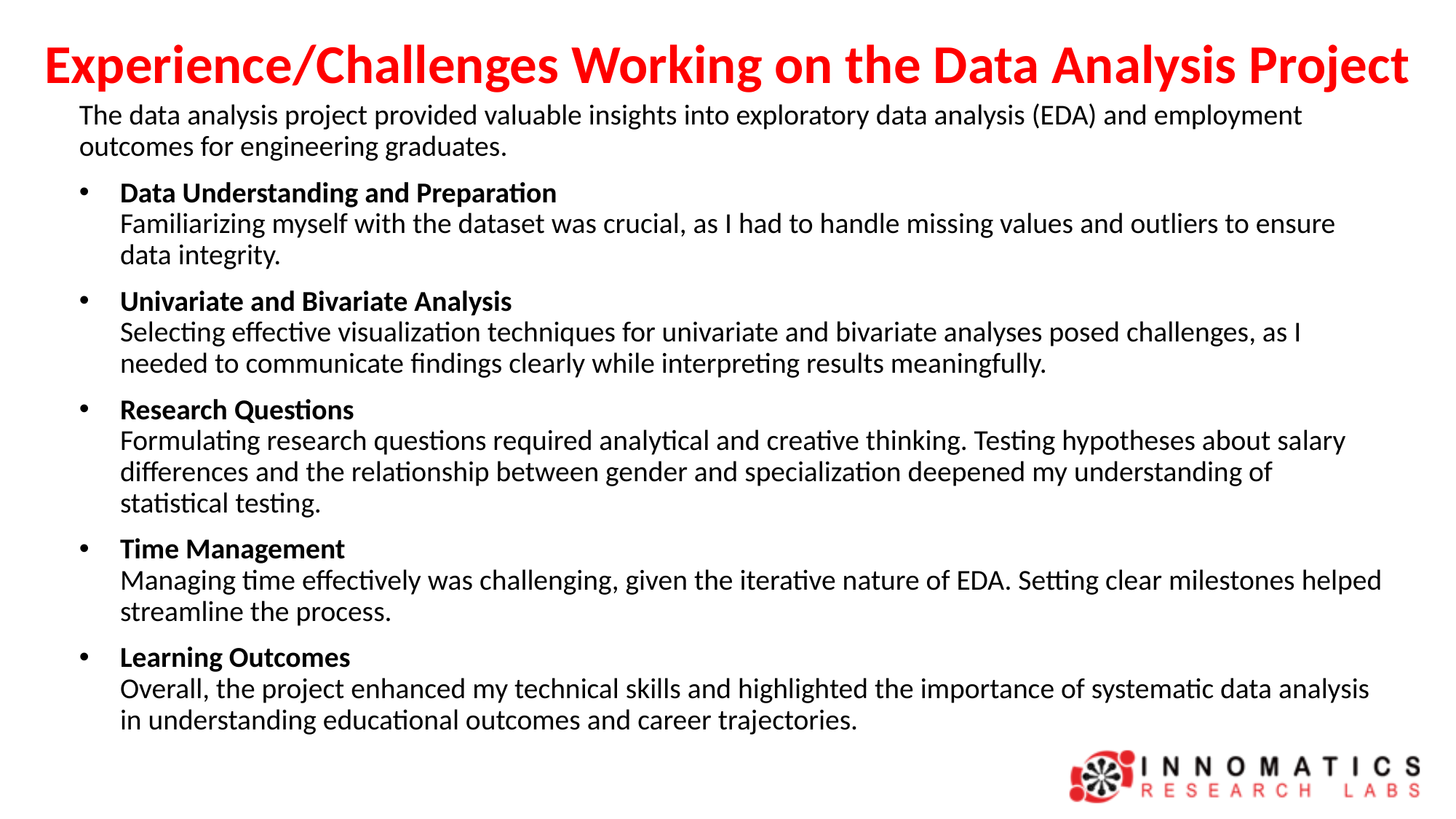

# Experience/Challenges Working on the Data Analysis Project
The data analysis project provided valuable insights into exploratory data analysis (EDA) and employment outcomes for engineering graduates.
Data Understanding and Preparation
Familiarizing myself with the dataset was crucial, as I had to handle missing values and outliers to ensure data integrity.
Univariate and Bivariate Analysis
Selecting effective visualization techniques for univariate and bivariate analyses posed challenges, as I needed to communicate findings clearly while interpreting results meaningfully.
Research Questions
Formulating research questions required analytical and creative thinking. Testing hypotheses about salary differences and the relationship between gender and specialization deepened my understanding of statistical testing.
Time Management
Managing time effectively was challenging, given the iterative nature of EDA. Setting clear milestones helped streamline the process.
Learning Outcomes
Overall, the project enhanced my technical skills and highlighted the importance of systematic data analysis in understanding educational outcomes and career trajectories.